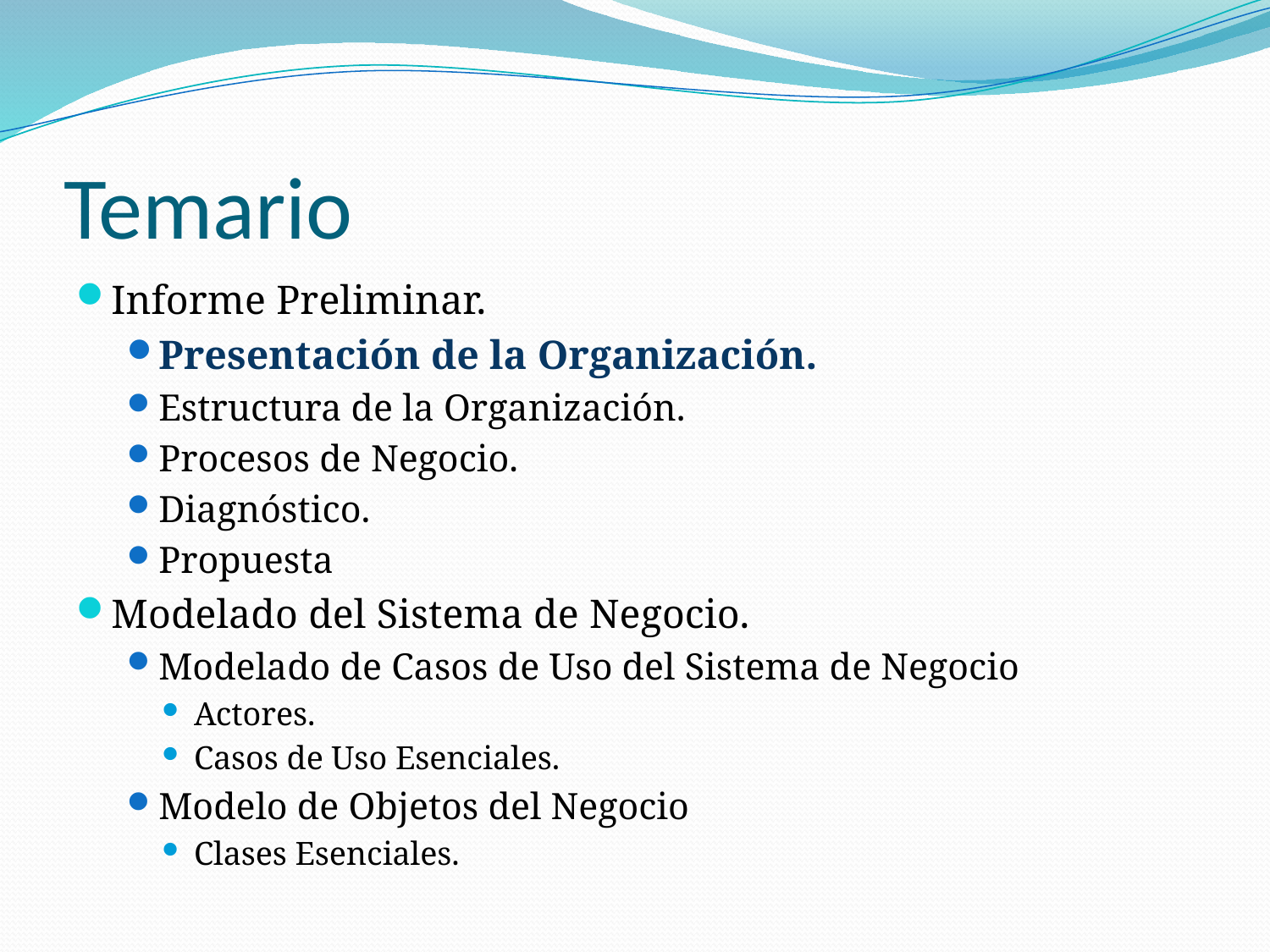

# Temario
Informe Preliminar.
Presentación de la Organización.
Estructura de la Organización.
Procesos de Negocio.
Diagnóstico.
Propuesta
Modelado del Sistema de Negocio.
Modelado de Casos de Uso del Sistema de Negocio
Actores.
Casos de Uso Esenciales.
Modelo de Objetos del Negocio
Clases Esenciales.